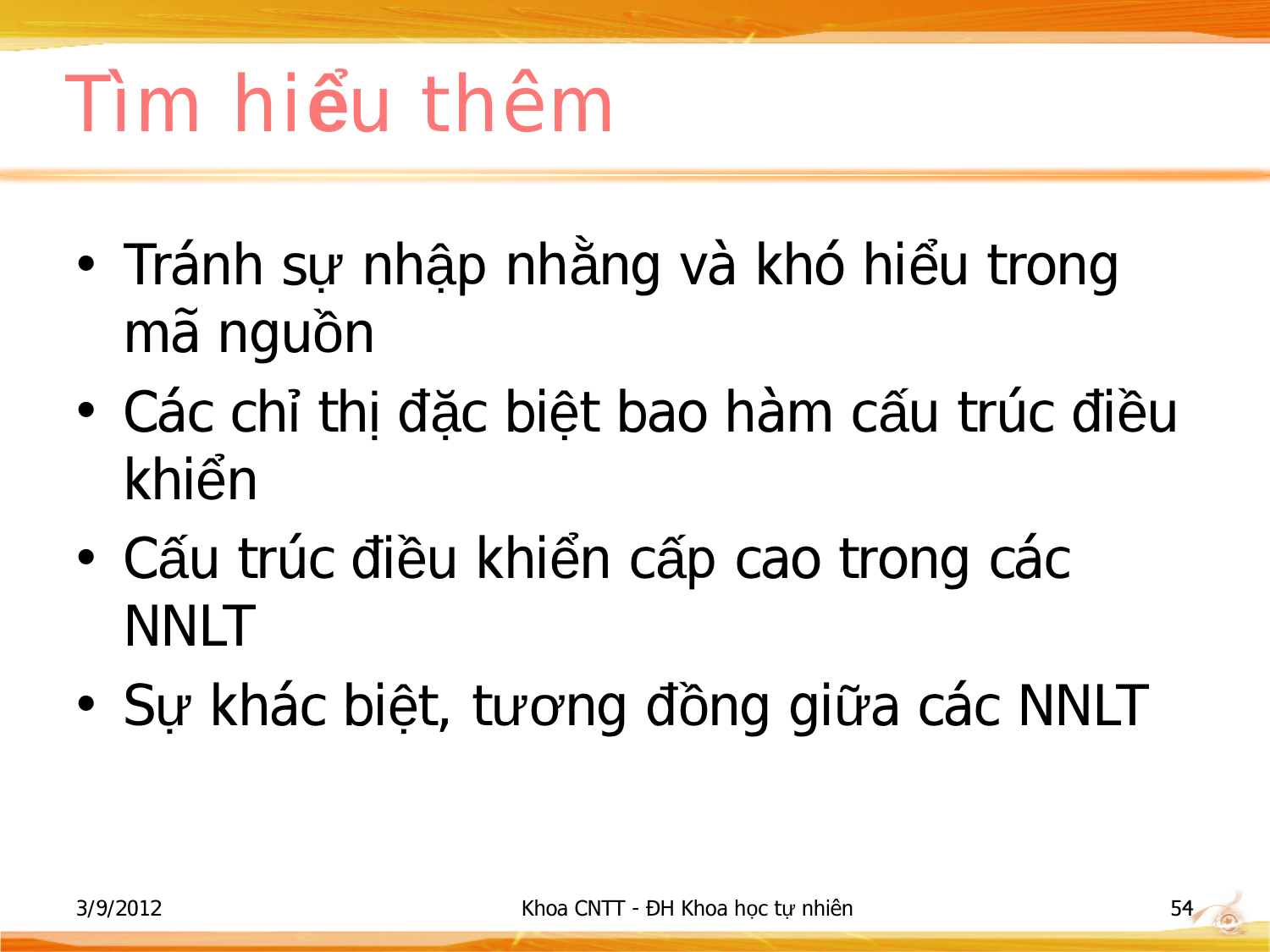

# Tìm hiểu thêm
Tránh sự nhập nhằng và khó hiểu trong mã nguồn
Các chỉ thị đặc biệt bao hàm cấu trúc điều khiển
Cấu trúc điều khiển cấp cao trong các NNLT
Sự khác biệt, tương đồng giữa các NNLT
3/9/2012
Khoa CNTT - ĐH Khoa học tự nhiên
54